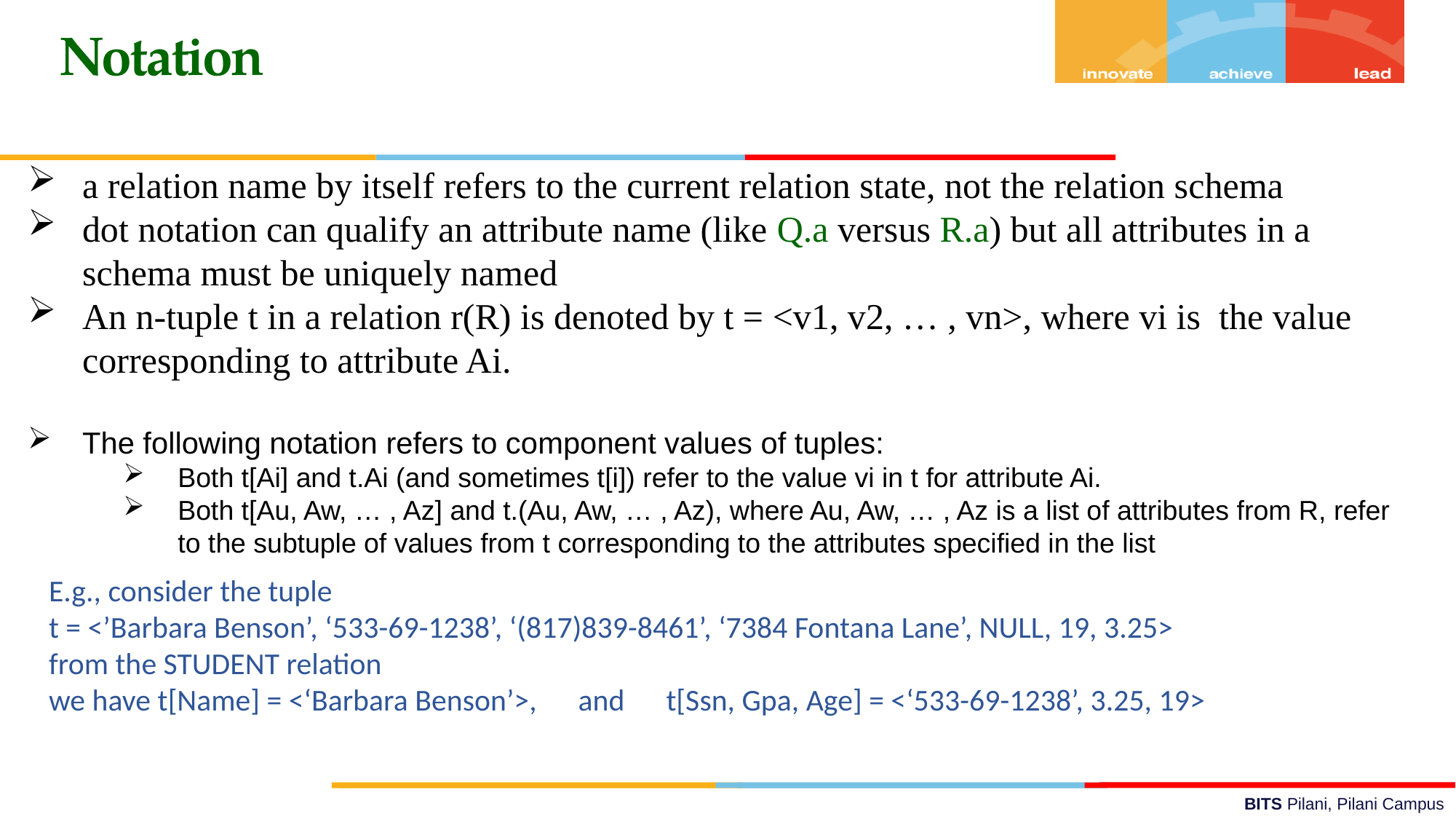

Notation

a relation name by itself refers to the current relation state, not the relation schema
dot notation can qualify an attribute name (like Q.a versus R.a) but all attributes in a schema must be uniquely named
An n-tuple t in a relation r(R) is denoted by t = <v1, v2, … , vn>, where vi is  the value corresponding to attribute Ai.

The following notation refers to component values of tuples:
Both t[Ai] and t.Ai (and sometimes t[i]) refer to the value vi in t for attribute Ai.
Both t[Au, Aw, … , Az] and t.(Au, Aw, … , Az), where Au, Aw, … , Az is a list of attributes from R, refer to the subtuple of values from t corresponding to the attributes specified in the list
E.g., consider the tuple
t = <’Barbara Benson’, ‘533-69-1238’, ‘(817)839-8461’, ‘7384 Fontana Lane’, NULL, 19, 3.25>
from the STUDENT relation
we have t[Name] = <‘Barbara Benson’>,      and      t[Ssn, Gpa, Age] = <‘533-69-1238’, 3.25, 19>